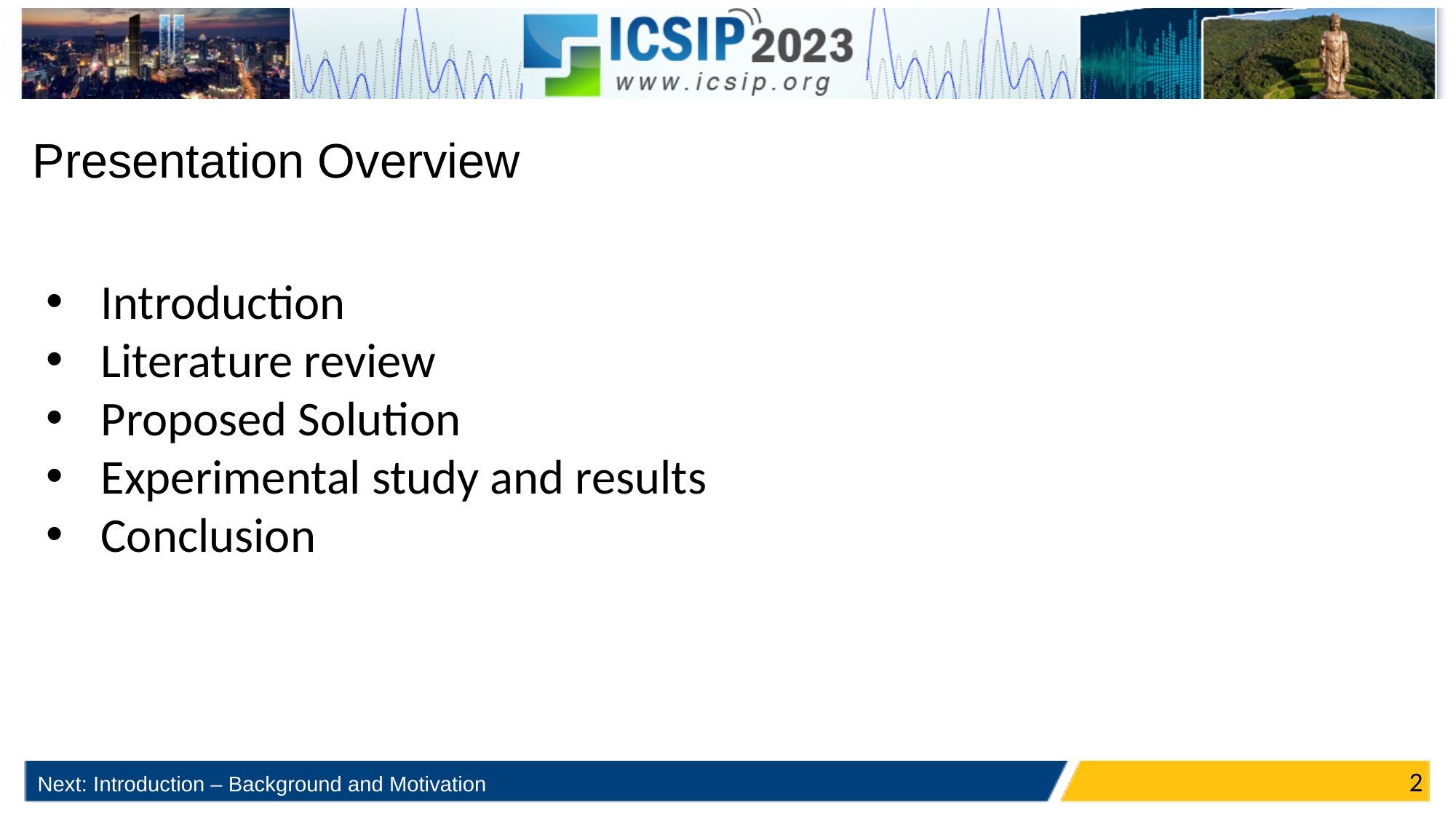

Presentation Overview

Introduction
Literature review
Proposed Solution
Experimental study and results
Conclusion
2
Next: Introduction – Background and Motivation